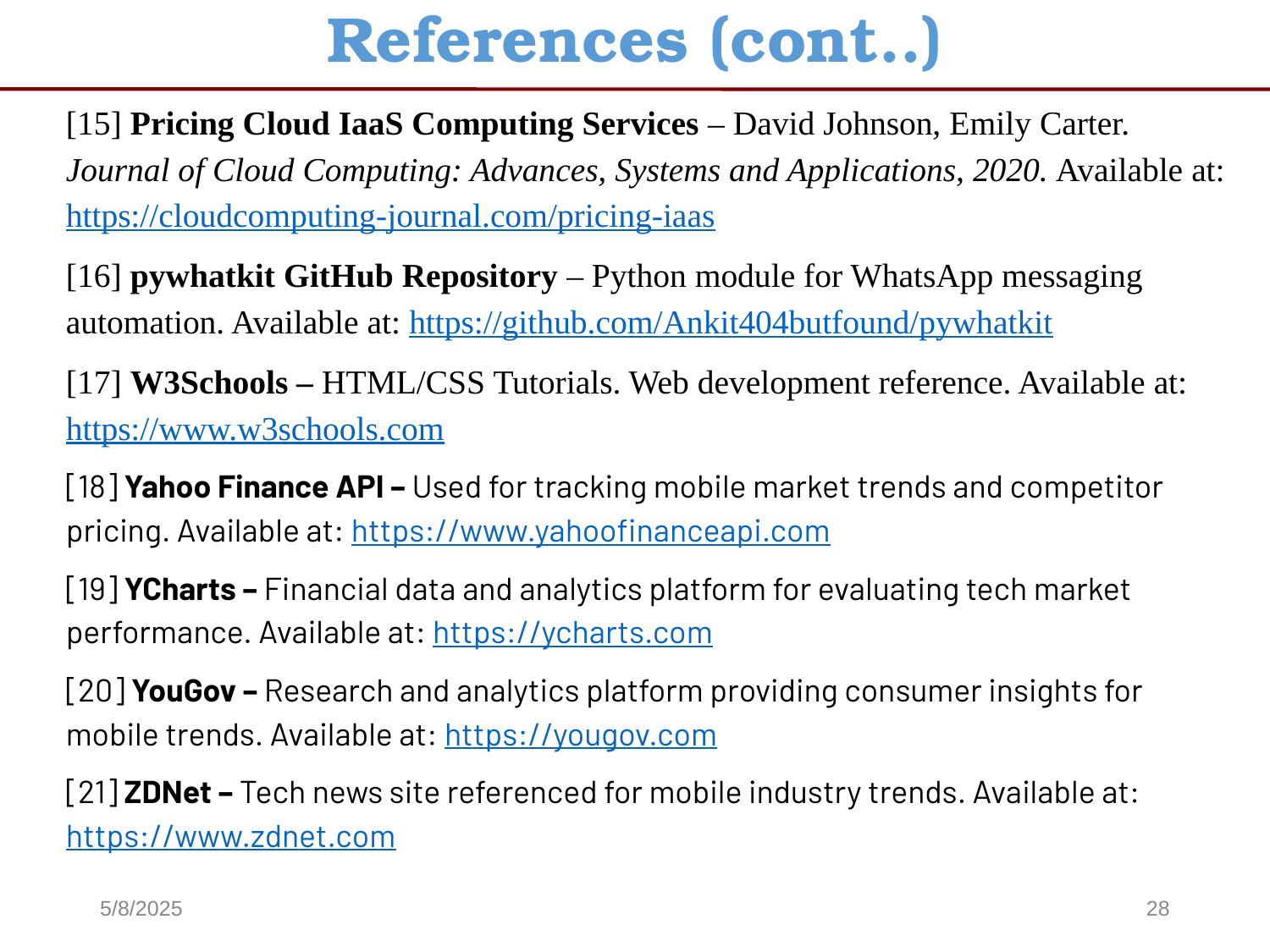

# References (cont..)
[15] Pricing Cloud IaaS Computing Services – David Johnson, Emily Carter. Journal of Cloud Computing: Advances, Systems and Applications, 2020. Available at: https://cloudcomputing-journal.com/pricing-iaas
[16] pywhatkit GitHub Repository – Python module for WhatsApp messaging automation. Available at: https://github.com/Ankit404butfound/pywhatkit
[17] W3Schools – HTML/CSS Tutorials. Web development reference. Available at: https://www.w3schools.com
[18] Yahoo Finance API – Used for tracking mobile market trends and competitor pricing. Available at: https://www.yahoofinanceapi.com
[19] YCharts – Financial data and analytics platform for evaluating tech market performance. Available at: https://ycharts.com
[20] YouGov – Research and analytics platform providing consumer insights for mobile trends. Available at: https://yougov.com
[21] ZDNet – Tech news site referenced for mobile industry trends. Available at: https://www.zdnet.com

5/8/2025
28